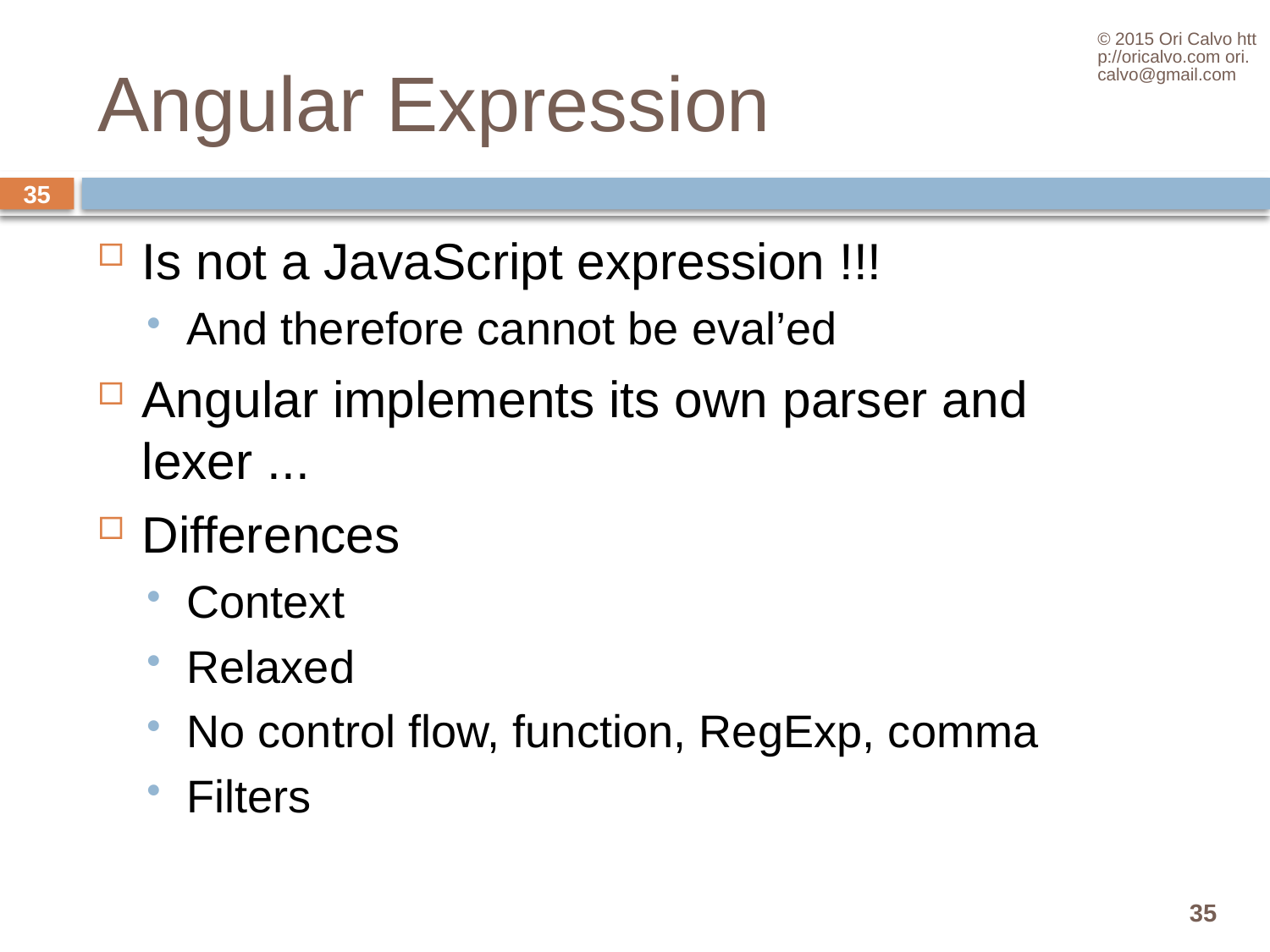

© 2015 Ori Calvo http://oricalvo.com ori.calvo@gmail.com
# Angular Expression
35
Is not a JavaScript expression !!!
And therefore cannot be eval’ed
Angular implements its own parser and lexer ...
Differences
Context
Relaxed
No control flow, function, RegExp, comma
Filters